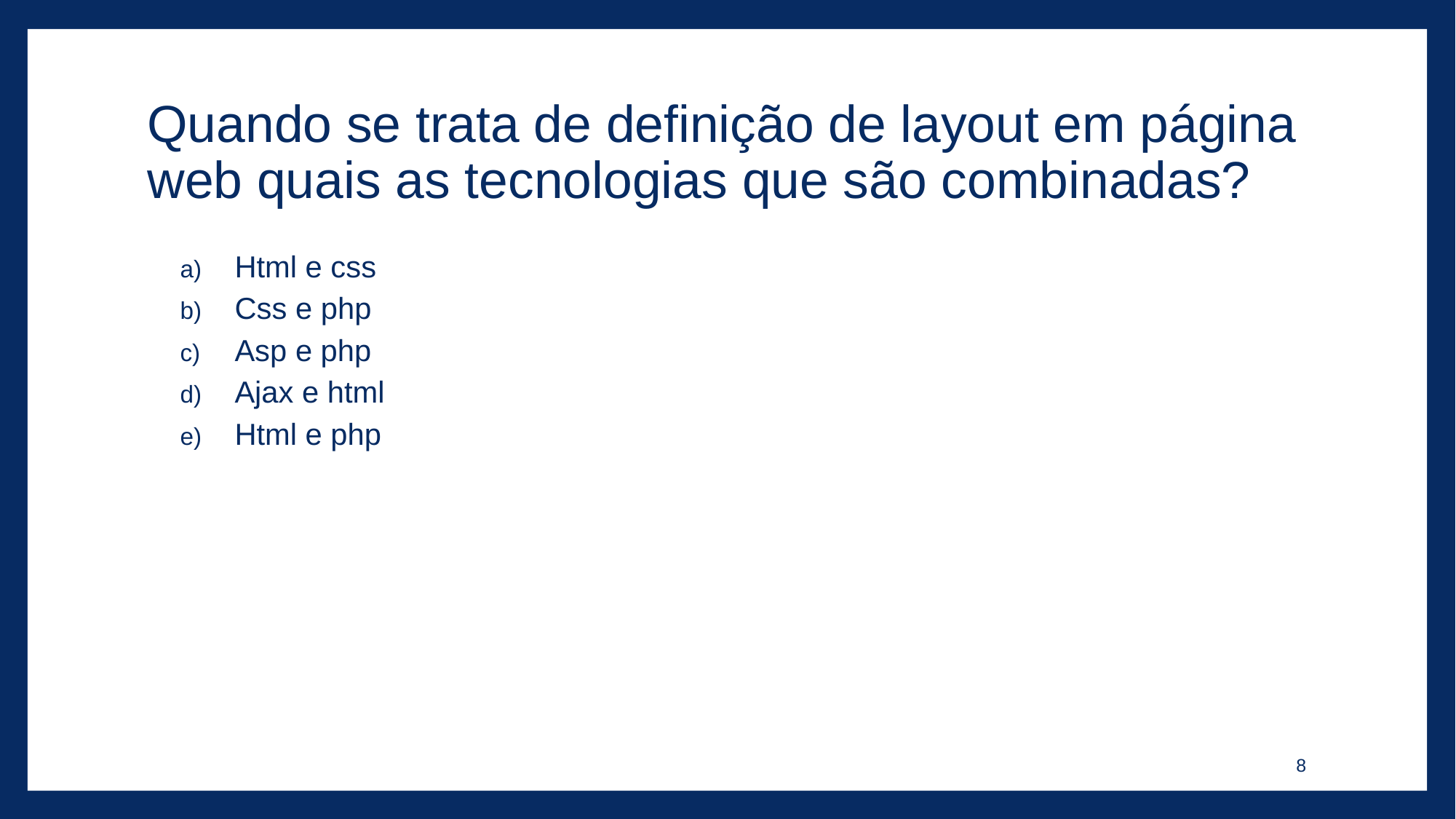

# Quando se trata de definição de layout em página web quais as tecnologias que são combinadas?
Html e css
Css e php
Asp e php
Ajax e html
Html e php

8